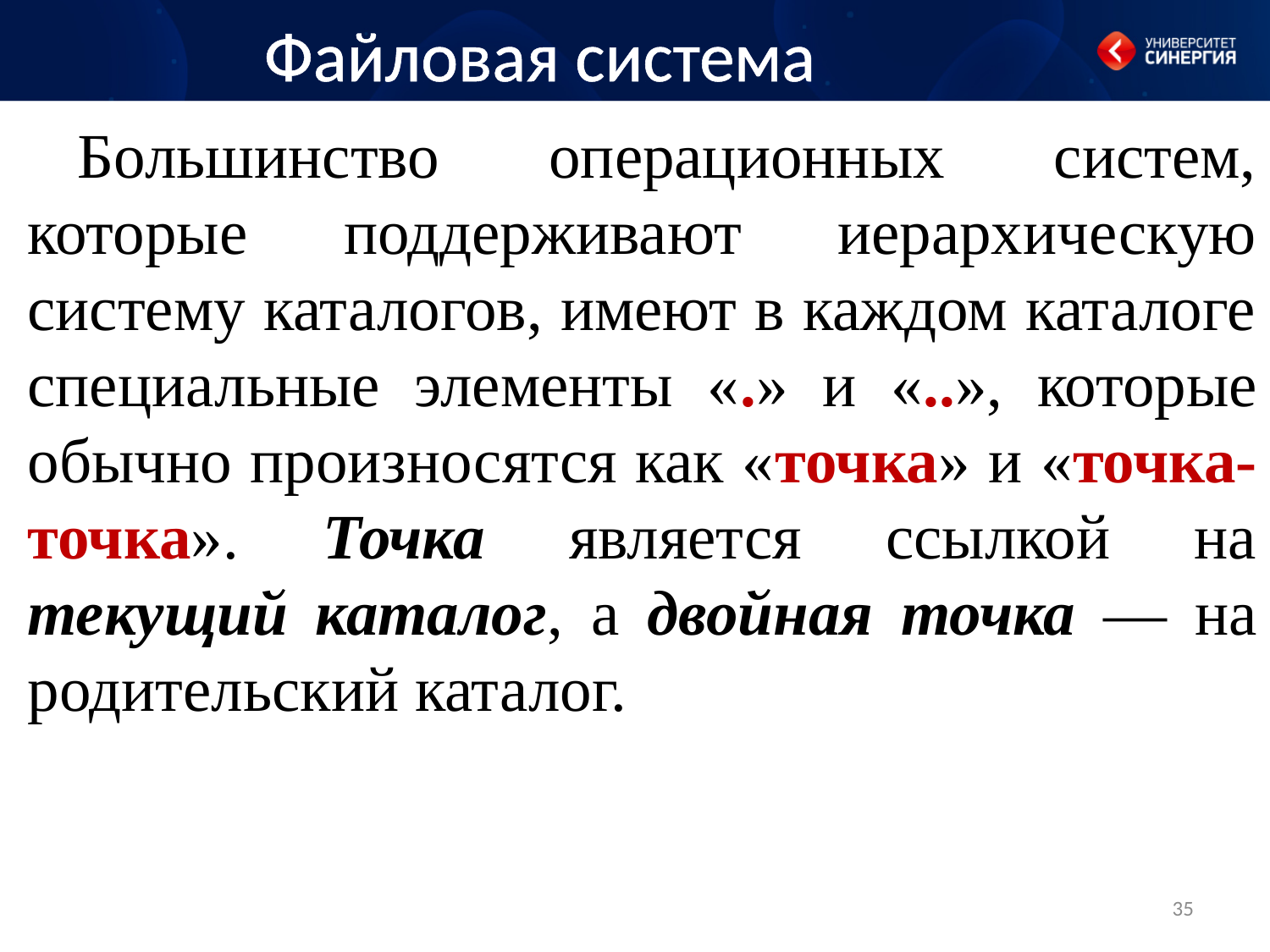

Файловая система
Большинство операционных систем, которые поддерживают иерархическую систему каталогов, имеют в каждом каталоге специальные элементы «.» и «..», которые обычно произносятся как «точка» и «точка-точка». Точка является ссылкой на текущий каталог, а двойная точка — на родительский каталог.
35